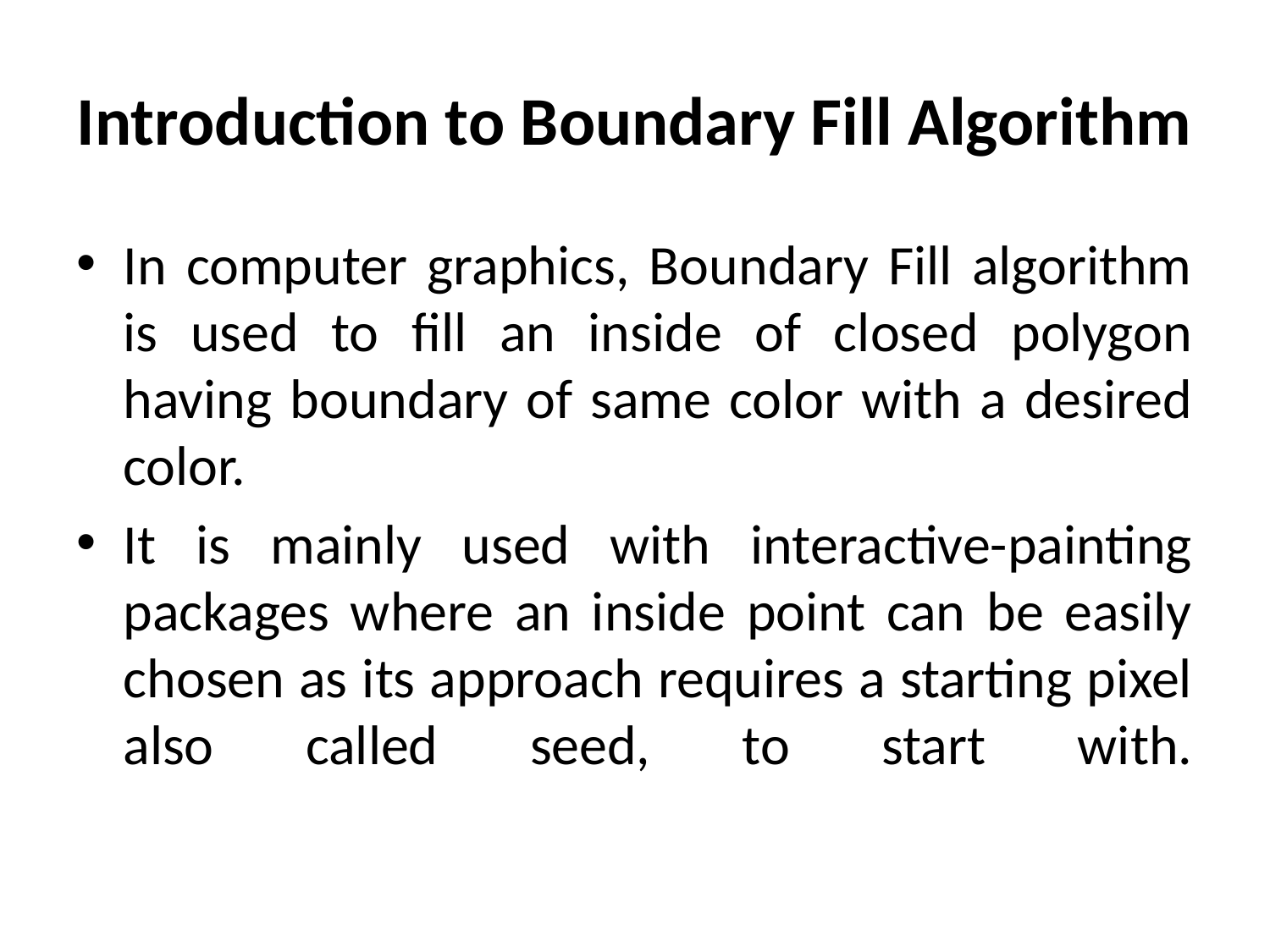

# Introduction to Boundary Fill Algorithm
In computer graphics, Boundary Fill algorithm is used to fill an inside of closed polygon having boundary of same color with a desired color.
It is mainly used with interactive-painting packages where an inside point can be easily chosen as its approach requires a starting pixel also called seed, to start with.